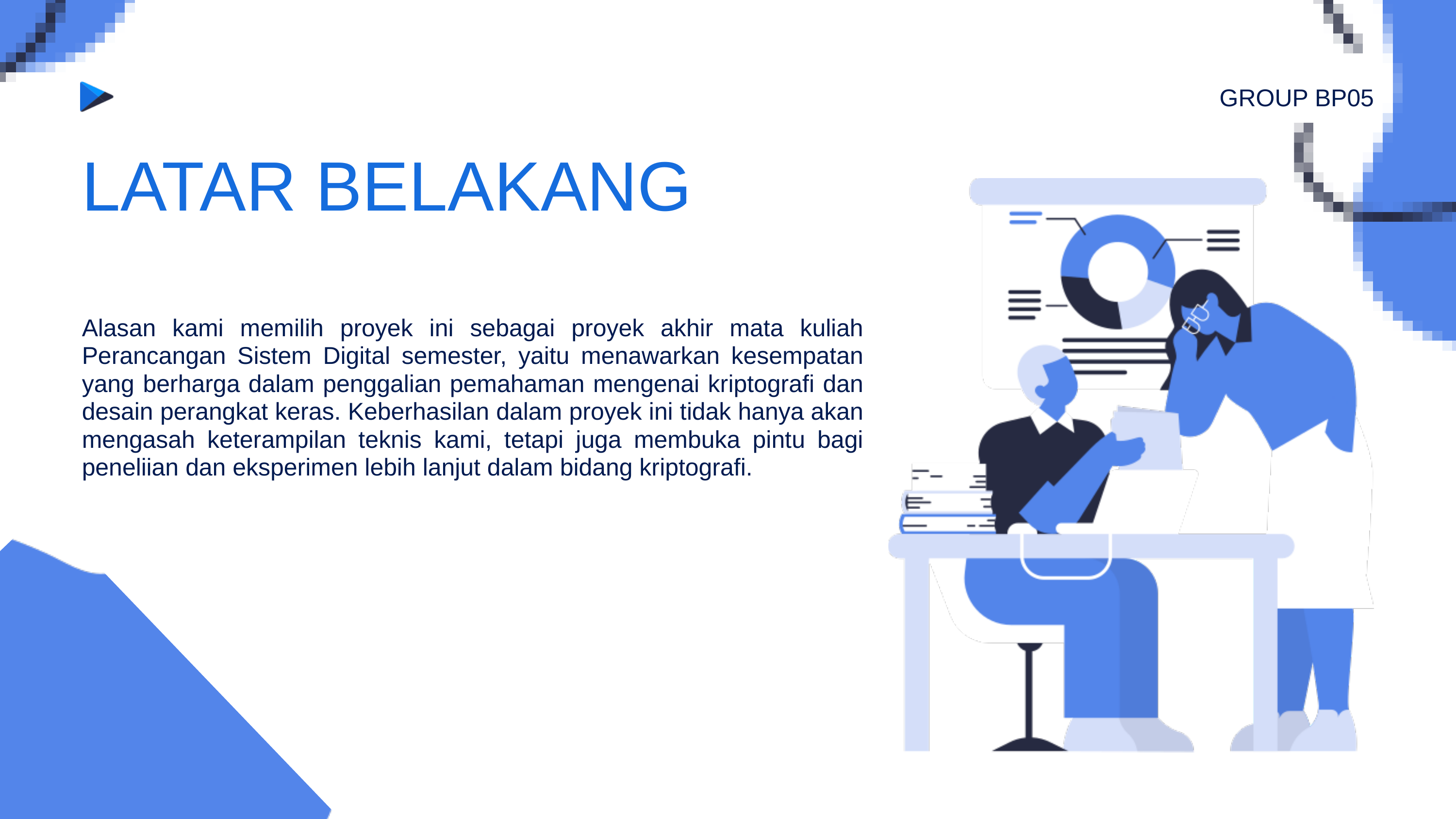

GROUP BP05

LATAR BELAKANG

Alasan kami memilih proyek ini sebagai proyek akhir mata kuliah Perancangan Sistem Digital semester, yaitu menawarkan kesempatan yang berharga dalam penggalian pemahaman mengenai kriptografi dan desain perangkat keras. Keberhasilan dalam proyek ini tidak hanya akan mengasah keterampilan teknis kami, tetapi juga membuka pintu bagi peneliian dan eksperimen lebih lanjut dalam bidang kriptografi.